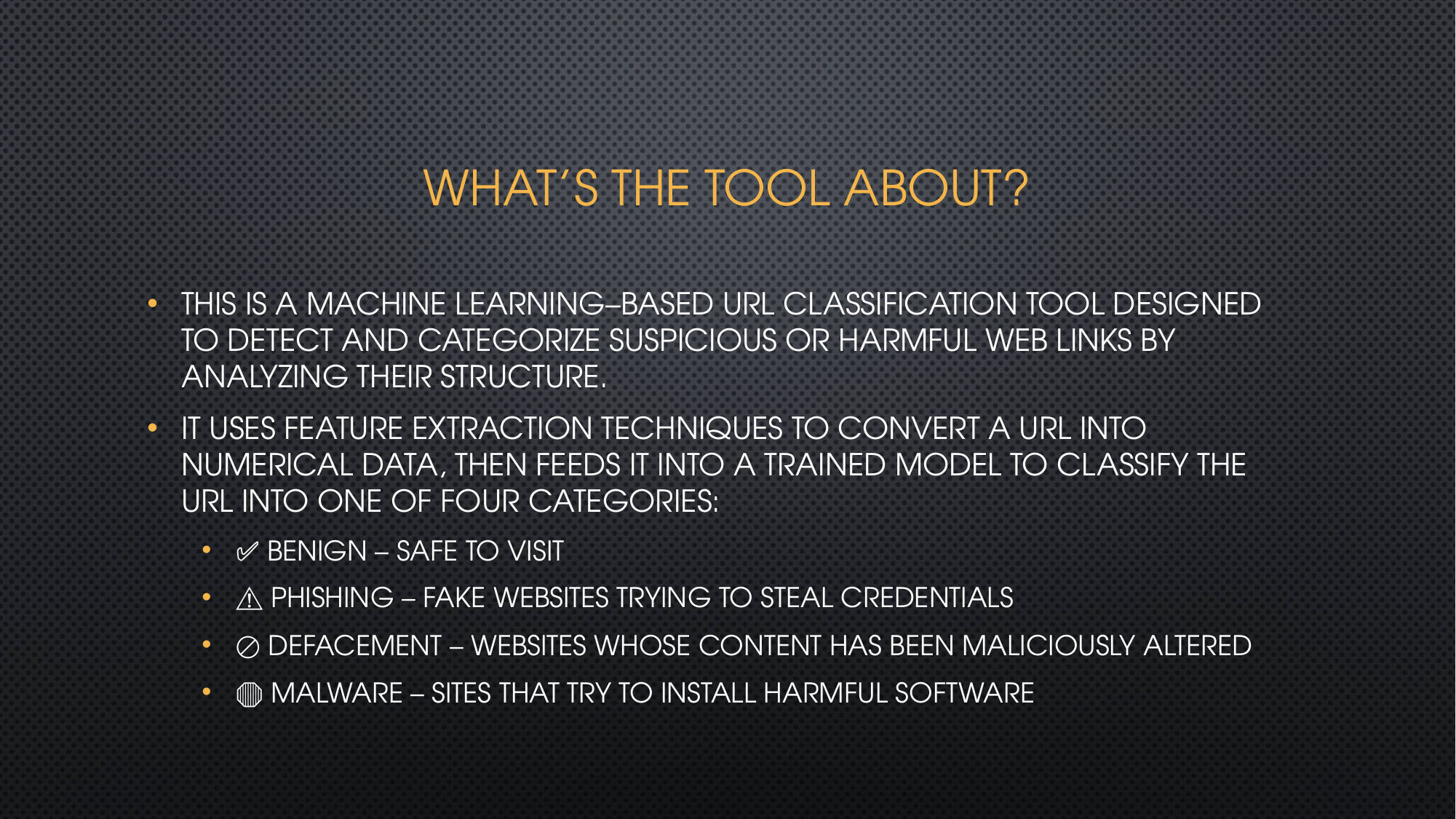

# What’s the tool about?
This is a machine learning–based URL classification tool designed to detect and categorize suspicious or harmful web links by analyzing their structure.
It uses feature extraction techniques to convert a URL into numerical data, then feeds it into a trained model to classify the URL into one of four categories:
✅ Benign – Safe to visit
⚠️ Phishing – Fake websites trying to steal credentials
🚫 Defacement – Websites whose content has been maliciously altered
🛑 Malware – Sites that try to install harmful software